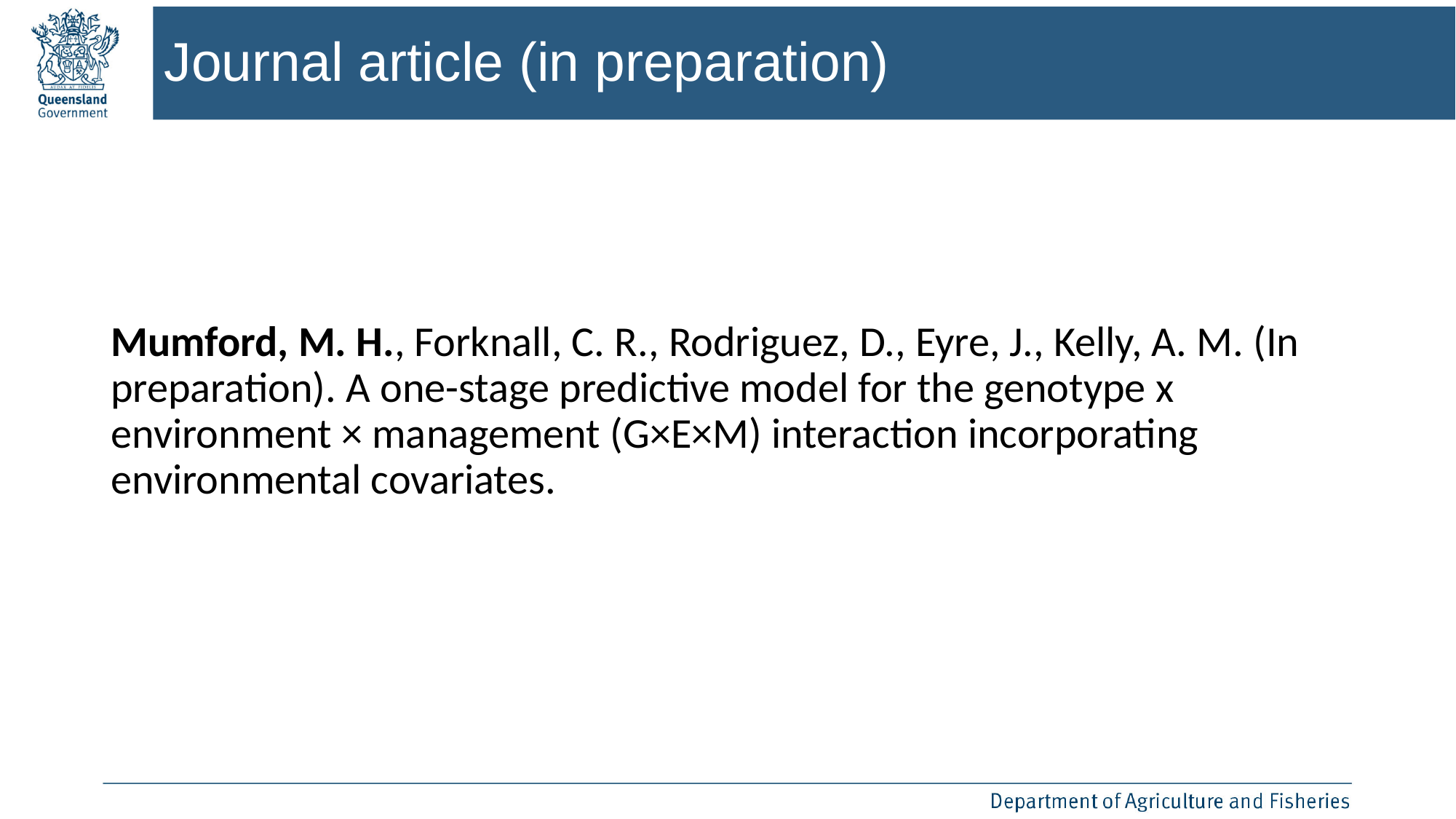

# Journal article (in preparation)
Mumford, M. H., Forknall, C. R., Rodriguez, D., Eyre, J., Kelly, A. M. (In preparation). A one-stage predictive model for the genotype x environment × management (G×E×M) interaction incorporating environmental covariates.